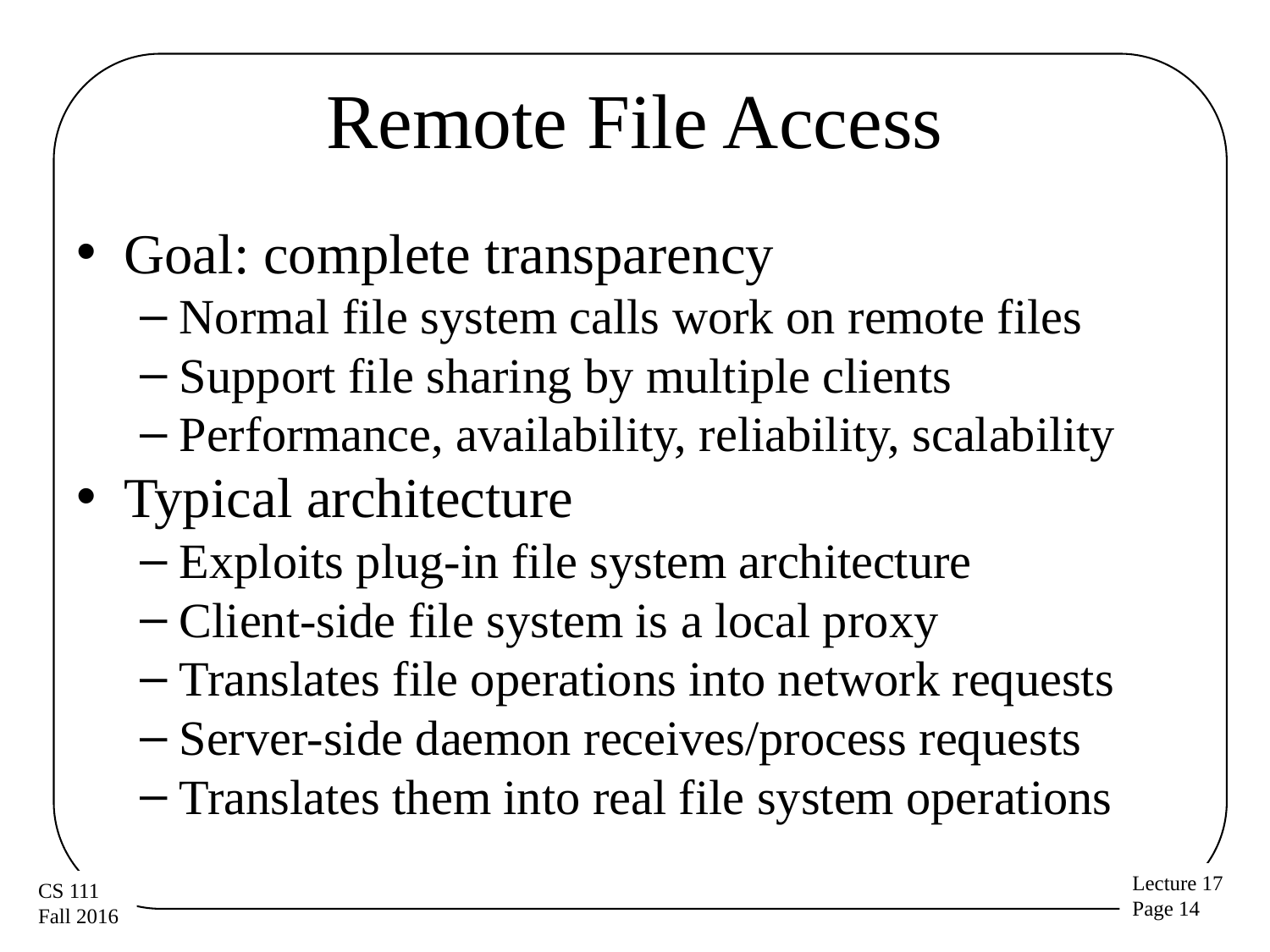

# Remote File Access
Goal: complete transparency
Normal file system calls work on remote files
Support file sharing by multiple clients
Performance, availability, reliability, scalability
Typical architecture
Exploits plug-in file system architecture
Client-side file system is a local proxy
Translates file operations into network requests
Server-side daemon receives/process requests
Translates them into real file system operations